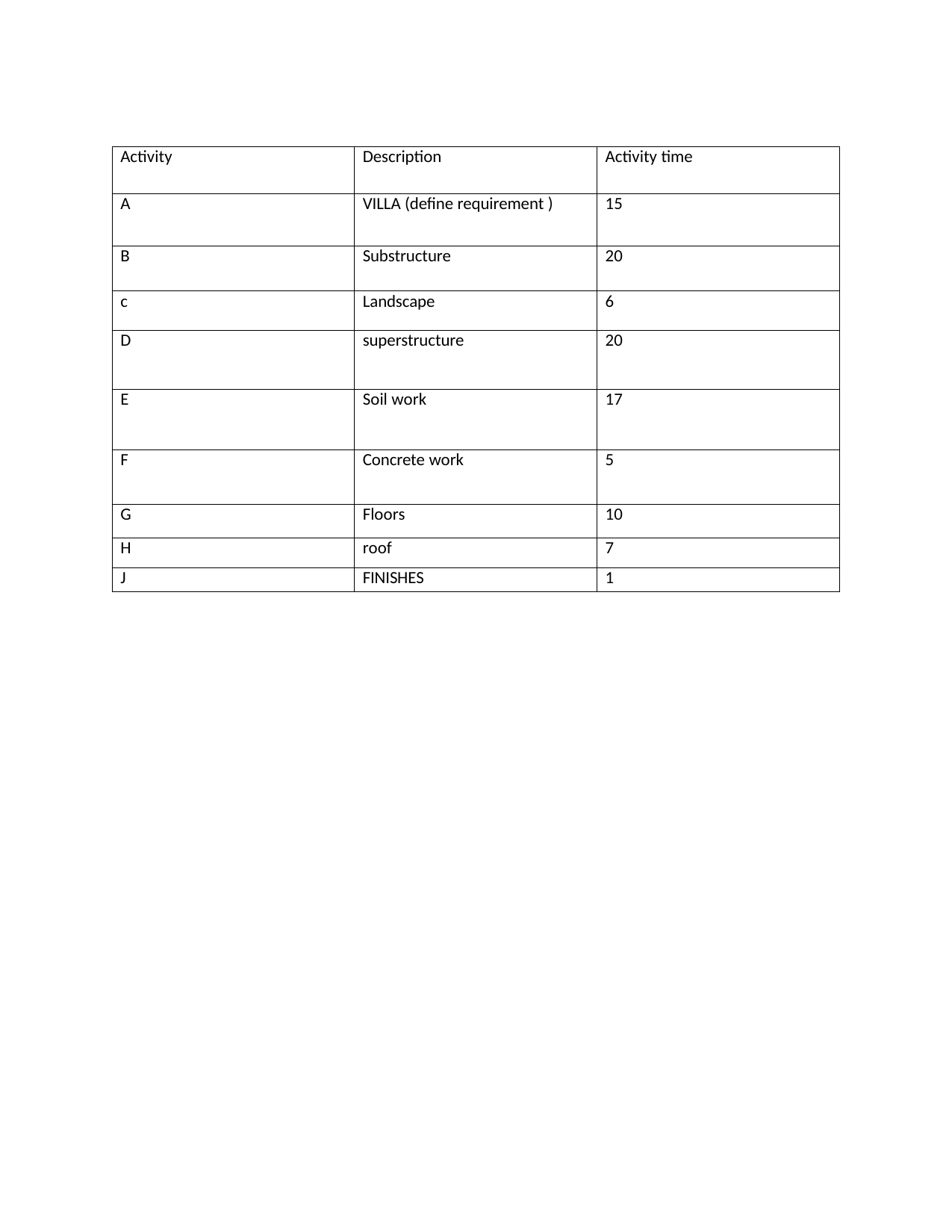

| Activity | Description | Activity time |
| --- | --- | --- |
| A | VILLA (define requirement ) | 15 |
| B | Substructure | 20 |
| c | Landscape | 6 |
| D | superstructure | 20 |
| E | Soil work | 17 |
| F | Concrete work | 5 |
| G | Floors | 10 |
| H | roof | 7 |
| J | FINISHES | 1 |